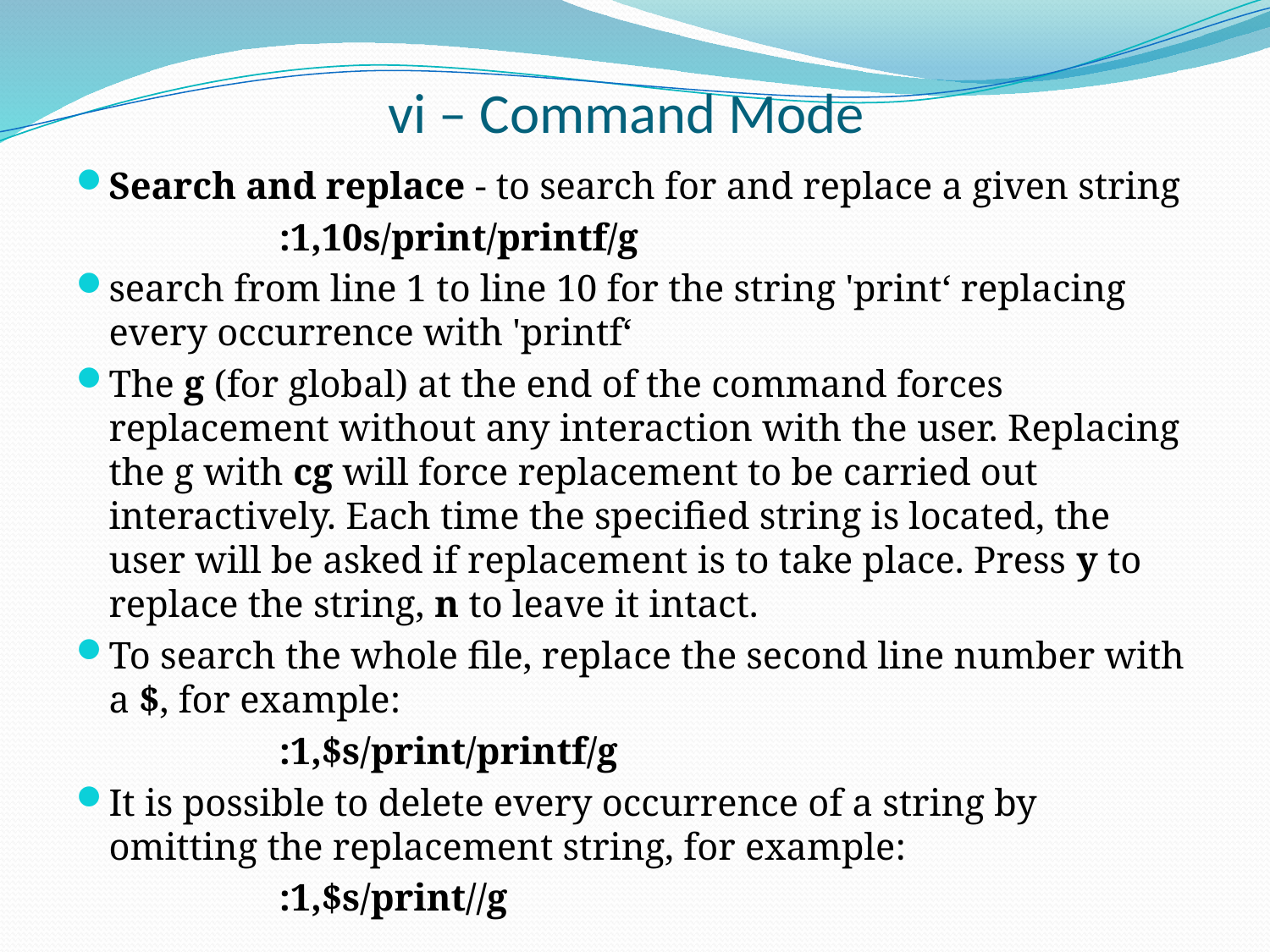

# vi – Command Mode
Search and replace - to search for and replace a given string
		:1,10s/print/printf/g
search from line 1 to line 10 for the string 'print‘ replacing every occurrence with 'printf‘
The g (for global) at the end of the command forces replacement without any interaction with the user. Replacing the g with cg will force replacement to be carried out interactively. Each time the specified string is located, the user will be asked if replacement is to take place. Press y to replace the string, n to leave it intact.
To search the whole file, replace the second line number with a $, for example:
		:1,$s/print/printf/g
It is possible to delete every occurrence of a string by omitting the replacement string, for example:
		:1,$s/print//g